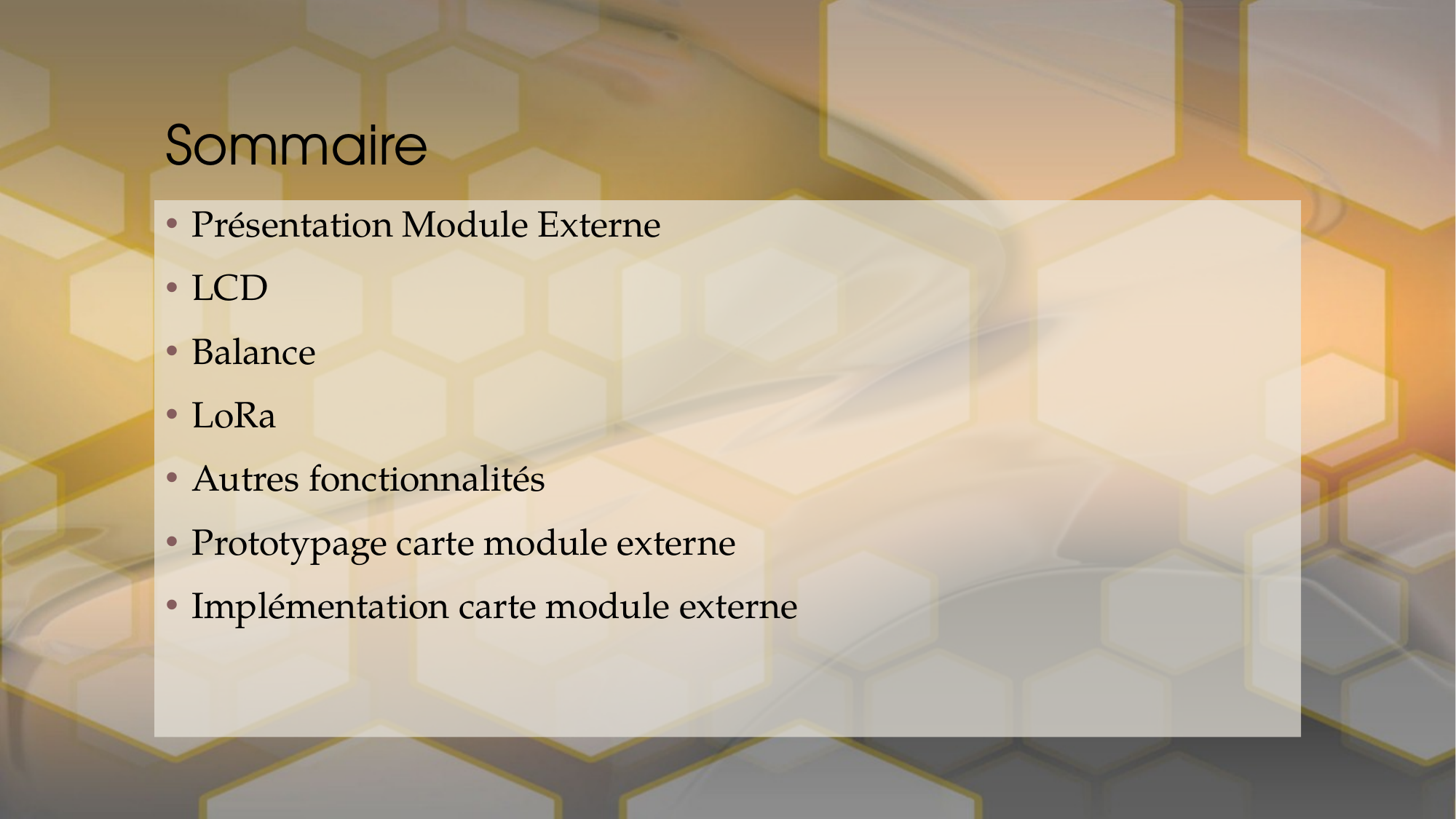

# Sommaire
Présentation Module Externe
LCD
Balance
LoRa
Autres fonctionnalités
Prototypage carte module externe
Implémentation carte module externe